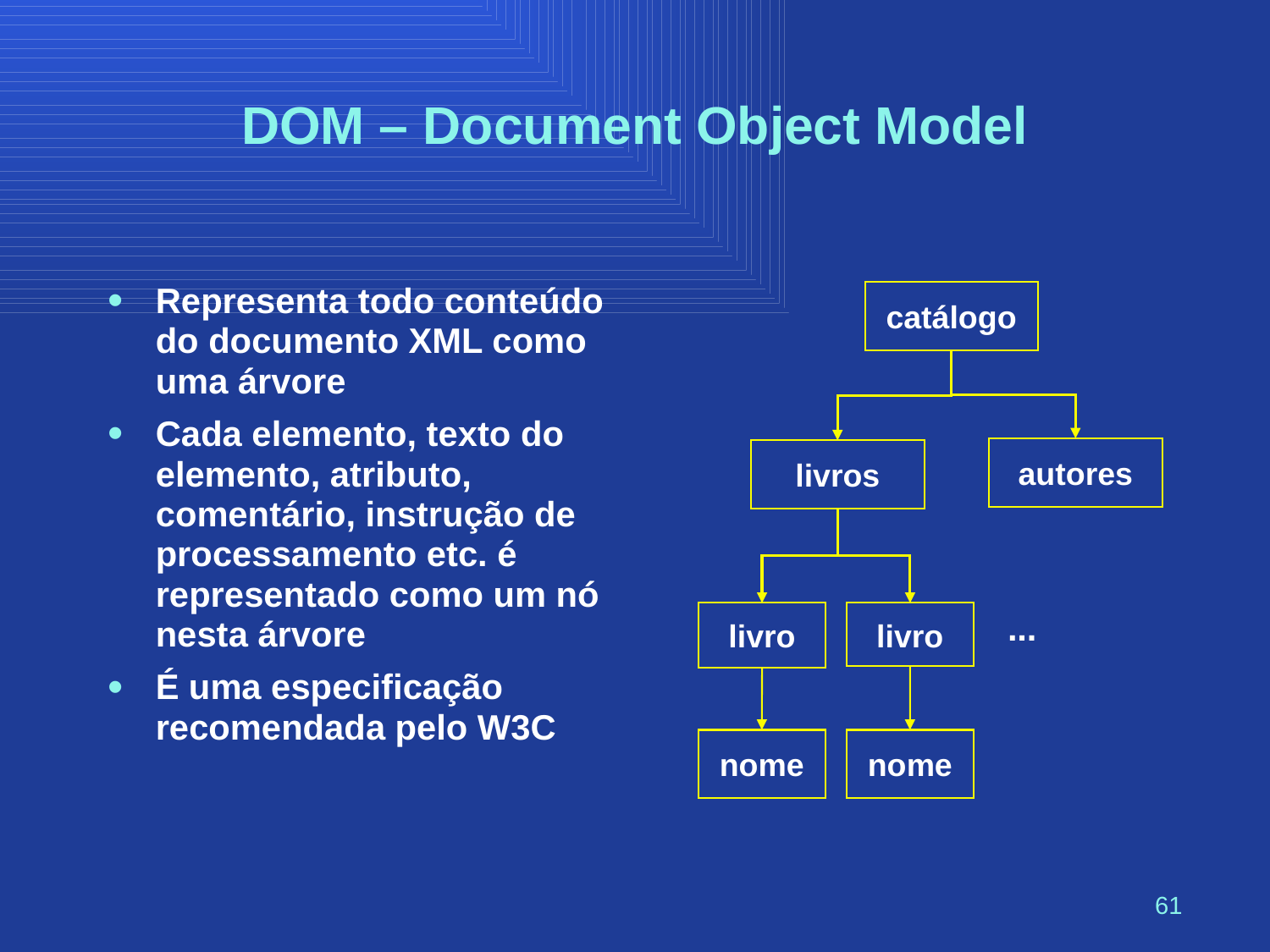

# DOM – Document Object Model
Representa todo conteúdo do documento XML como uma árvore
Cada elemento, texto do elemento, atributo, comentário, instrução de processamento etc. é representado como um nó nesta árvore
É uma especificação recomendada pelo W3C
catálogo
autores
livros
livro
livro
...
nome
nome